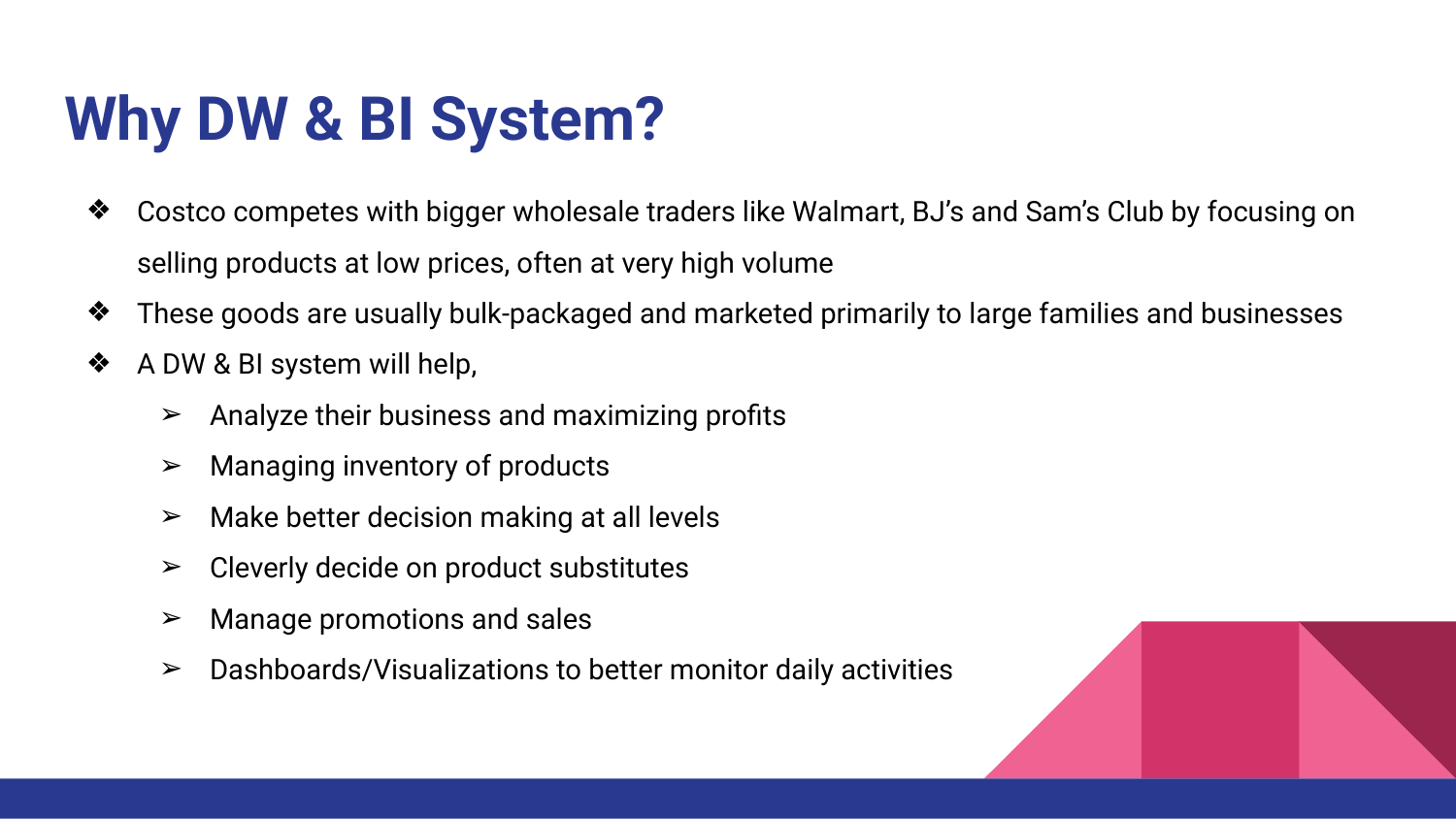

# Why DW & BI System?
Costco competes with bigger wholesale traders like Walmart, BJ’s and Sam’s Club by focusing on selling products at low prices, often at very high volume
These goods are usually bulk-packaged and marketed primarily to large families and businesses
A DW & BI system will help,
Analyze their business and maximizing profits
Managing inventory of products
Make better decision making at all levels
Cleverly decide on product substitutes
Manage promotions and sales
Dashboards/Visualizations to better monitor daily activities